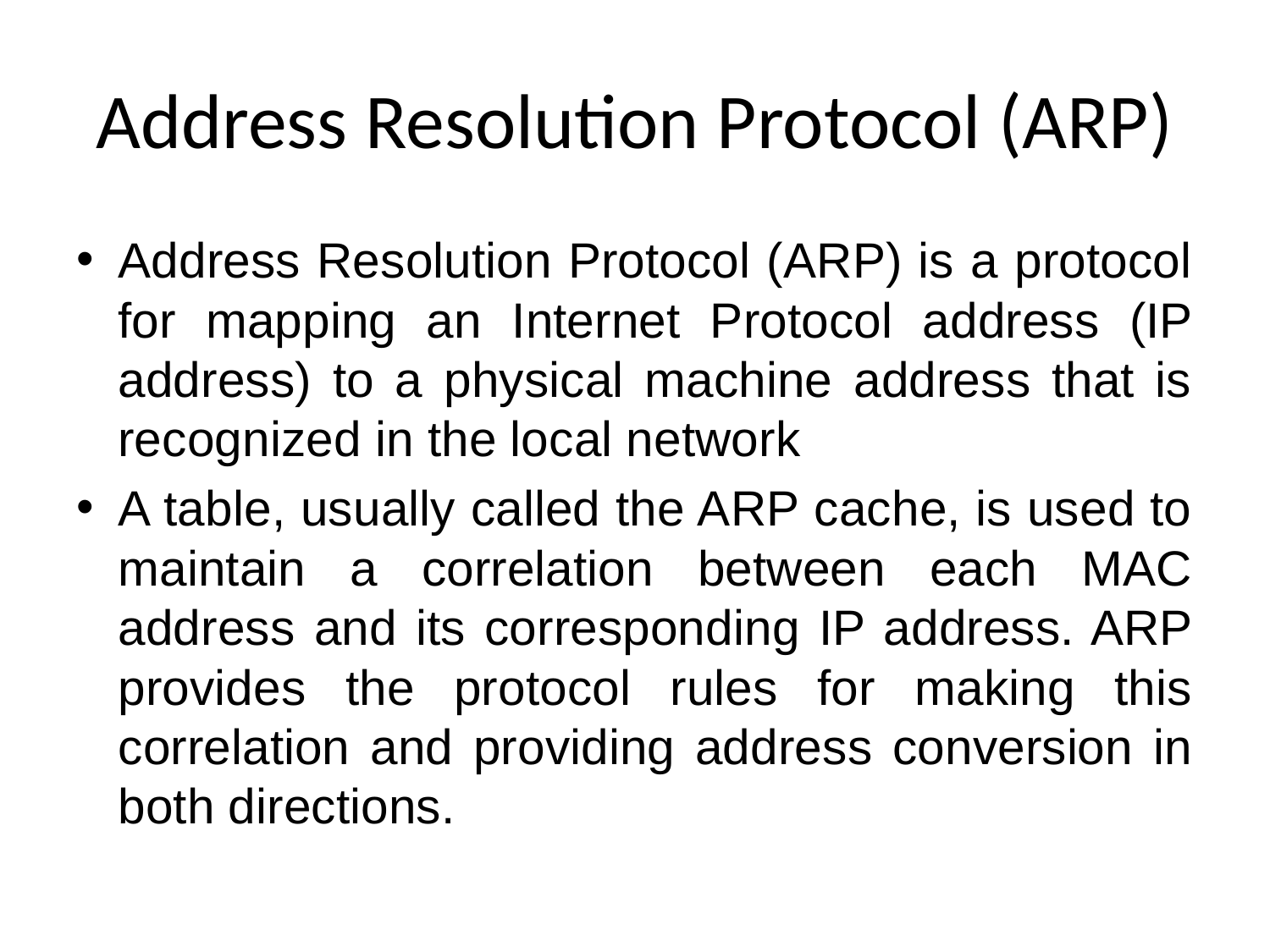

# Address Resolution Protocol (ARP)
Address Resolution Protocol (ARP) is a protocol for mapping an Internet Protocol address (IP address) to a physical machine address that is recognized in the local network
A table, usually called the ARP cache, is used to maintain a correlation between each MAC address and its corresponding IP address. ARP provides the protocol rules for making this correlation and providing address conversion in both directions.